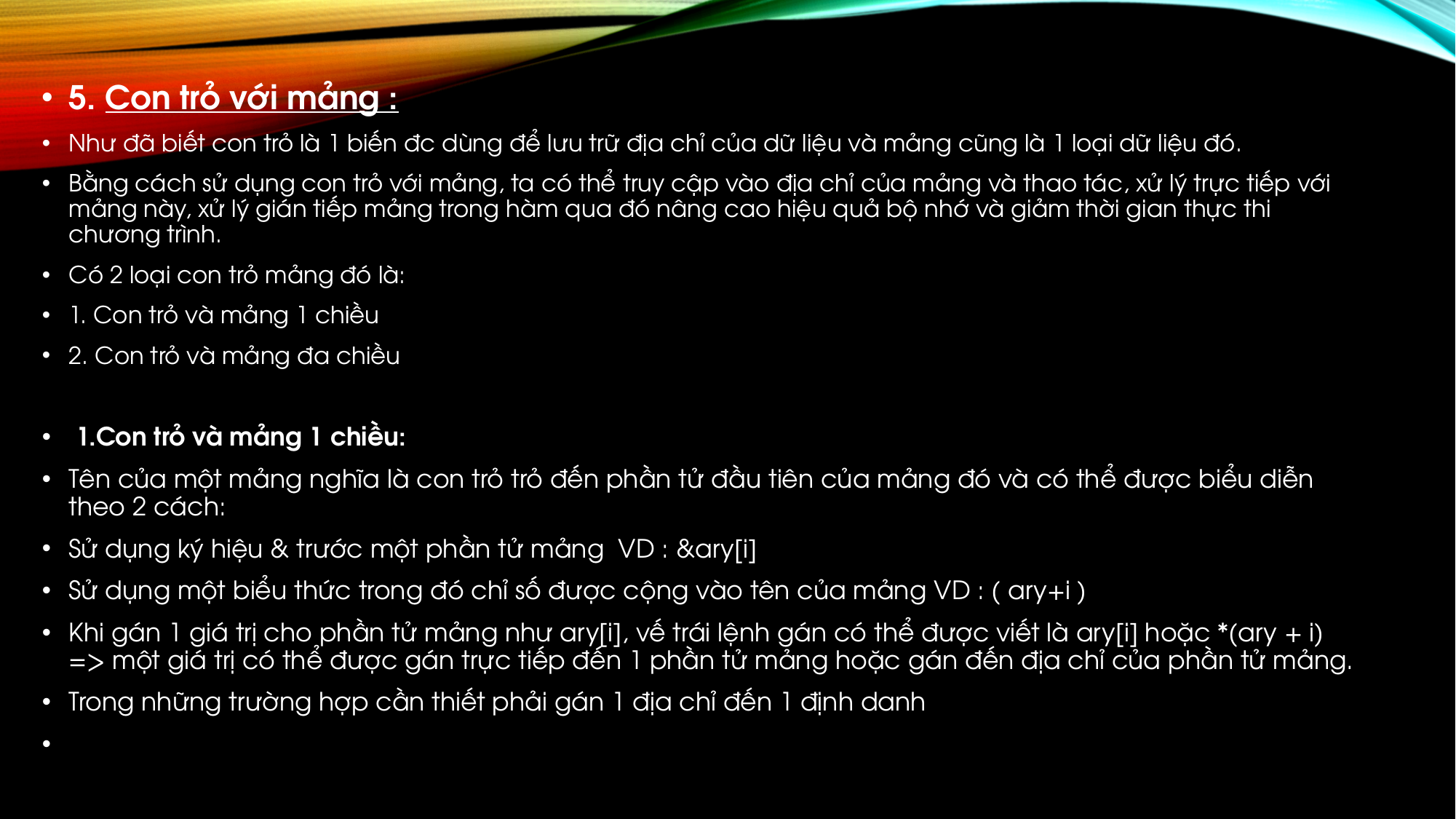

5. Con trỏ với mảng :
Như đã biết con trỏ là 1 biến đc dùng để lưu trữ địa chỉ của dữ liệu và mảng cũng là 1 loại dữ liệu đó.
Bằng cách sử dụng con trỏ với mảng, ta có thể truy cập vào địa chỉ của mảng và thao tác, xử lý trực tiếp với mảng này, xử lý gián tiếp mảng trong hàm qua đó nâng cao hiệu quả bộ nhớ và giảm thời gian thực thi chương trình.
Có 2 loại con trỏ mảng đó là:
1. Con trỏ và mảng 1 chiều
2. Con trỏ và mảng đa chiều

 1.Con trỏ và mảng 1 chiều:
Tên của một mảng nghĩa là con trỏ trỏ đến phần tử đầu tiên của mảng đó và có thể được biểu diễn theo 2 cách:
Sử dụng ký hiệu & trước một phần tử mảng  VD : &ary[i]
Sử dụng một biểu thức trong đó chỉ số được cộng vào tên của mảng VD : ( ary+i )
Khi gán 1 giá trị cho phần tử mảng như ary[i], vế trái lệnh gán có thể được viết là ary[i] hoặc *(ary + i) => một giá trị có thể được gán trực tiếp đến 1 phần tử mảng hoặc gán đến địa chỉ của phần tử mảng.
Trong những trường hợp cần thiết phải gán 1 địa chỉ đến 1 định danh

#